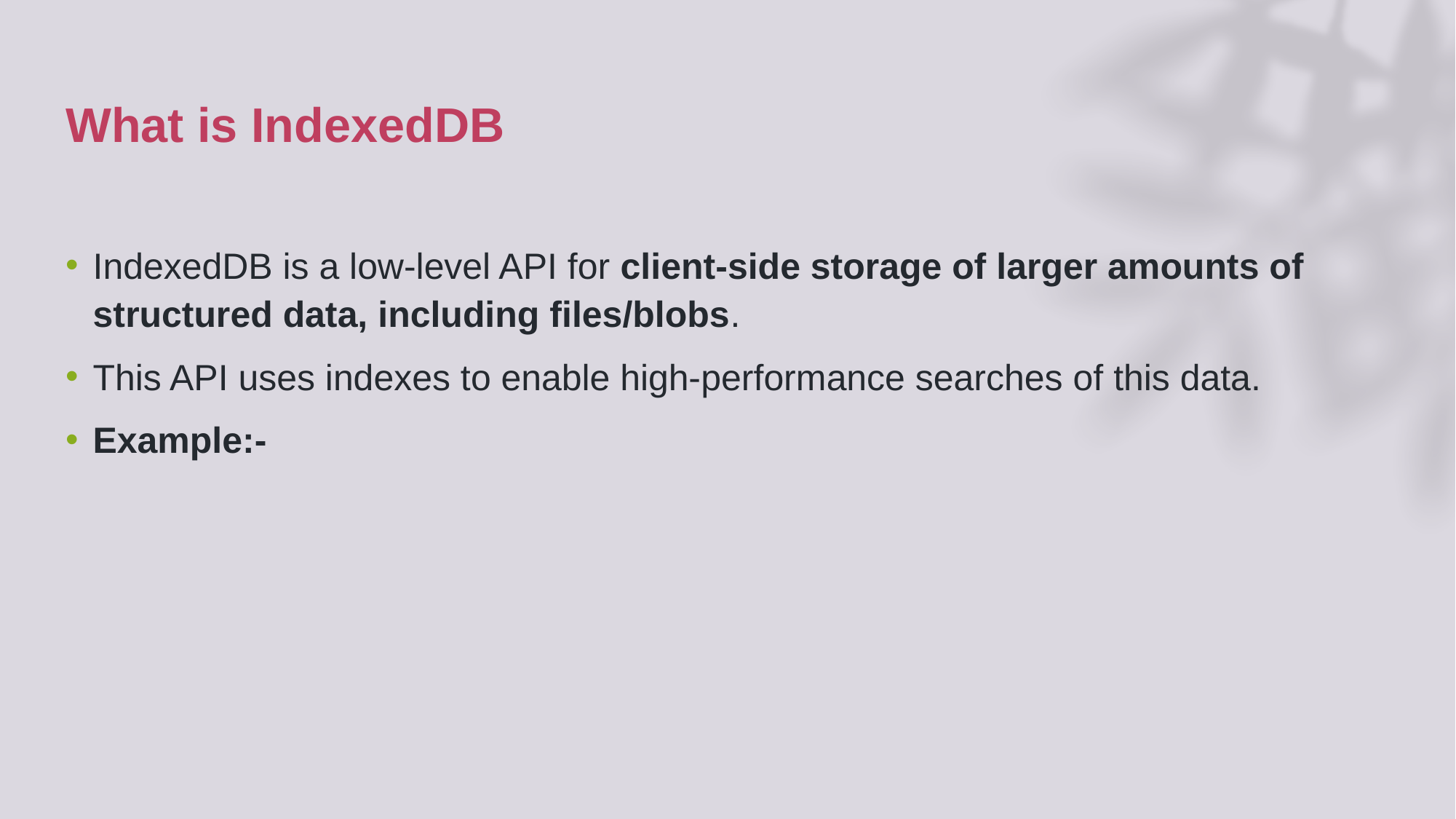

# What is IndexedDB
IndexedDB is a low-level API for client-side storage of larger amounts of structured data, including files/blobs.
This API uses indexes to enable high-performance searches of this data.
Example:-